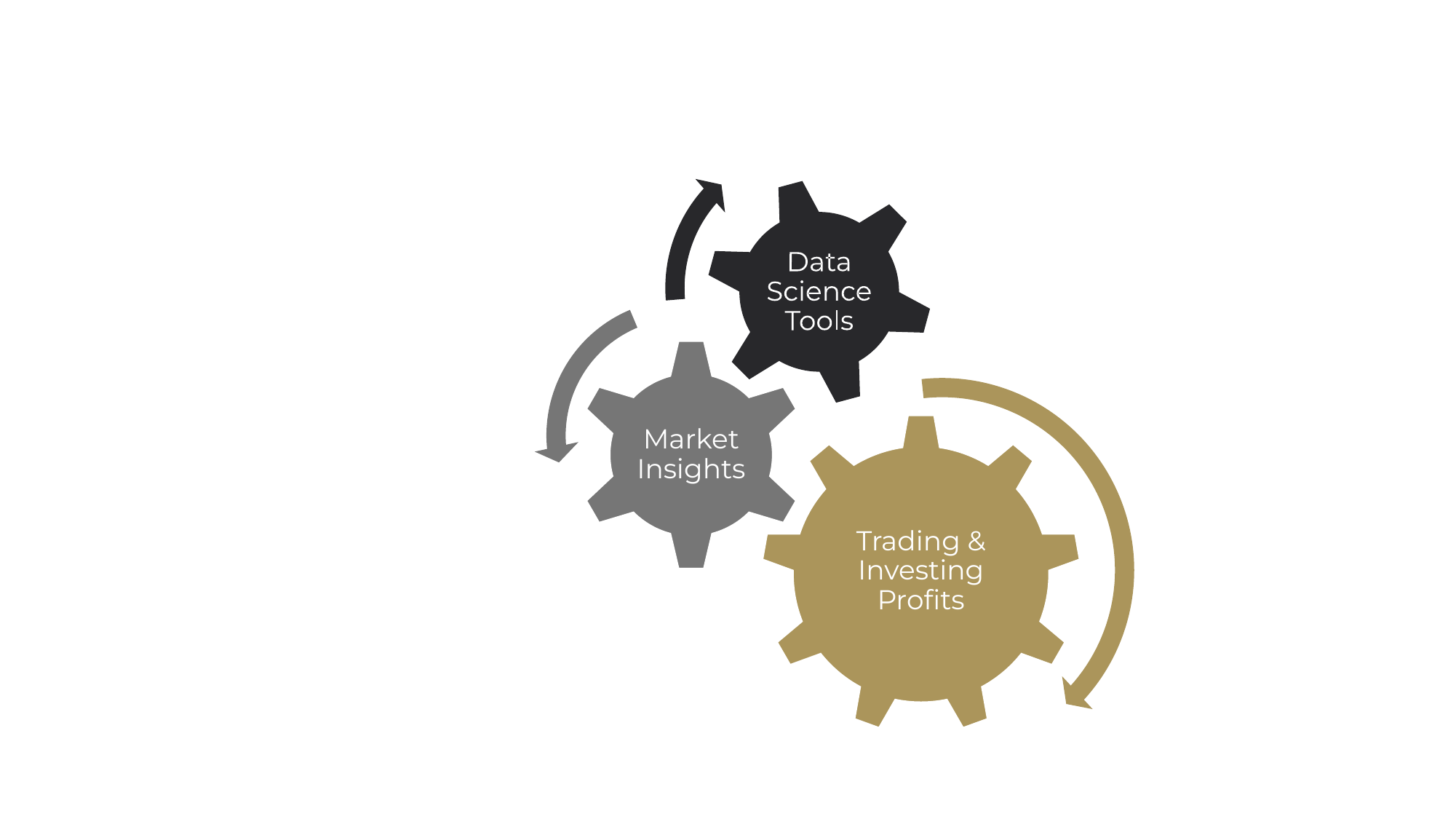

Trading & Investing Profits
Market Insights
Data Science Tools